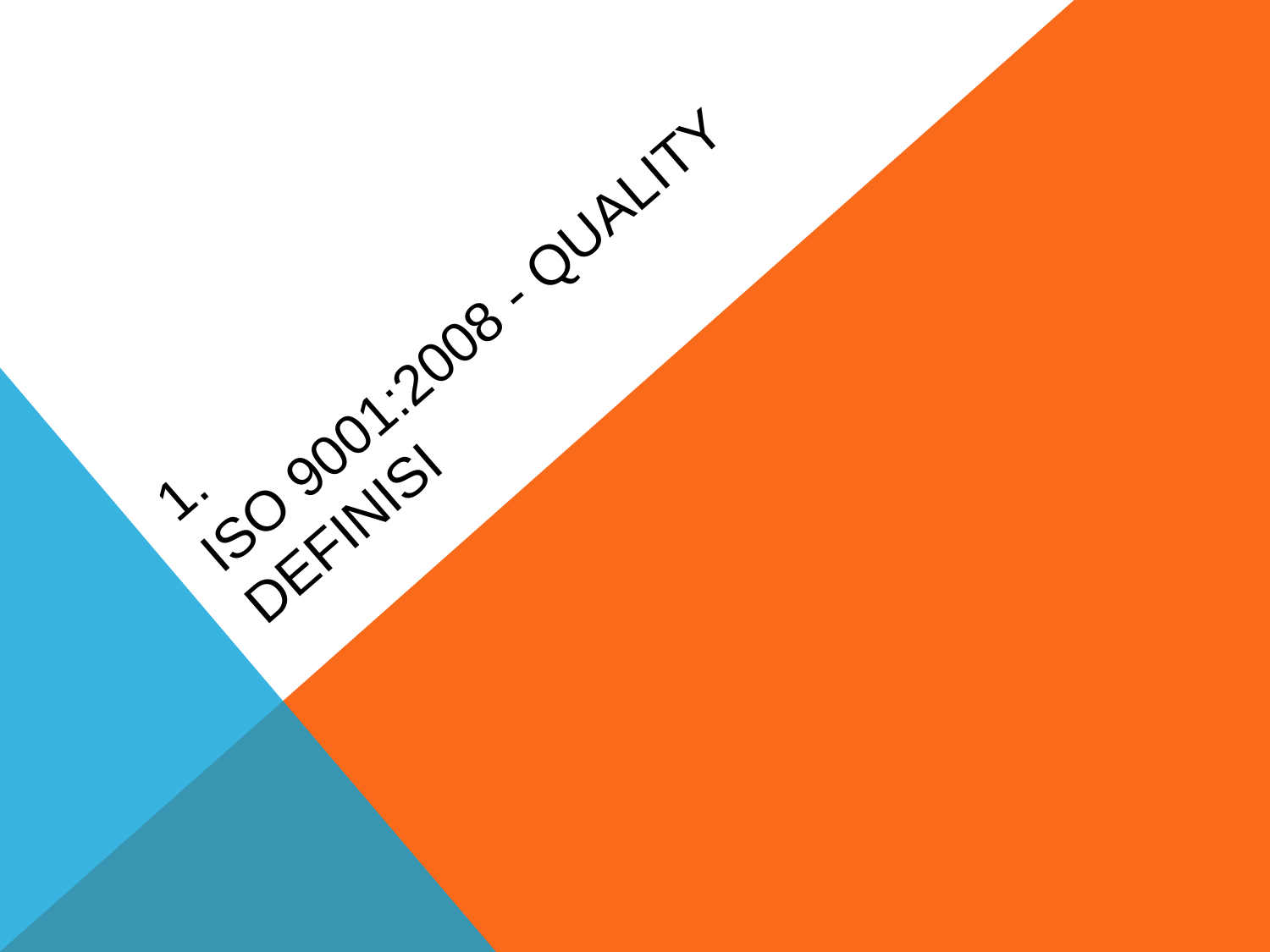

# 1. ISO 9001:2008 - QUALITY DEFINISI